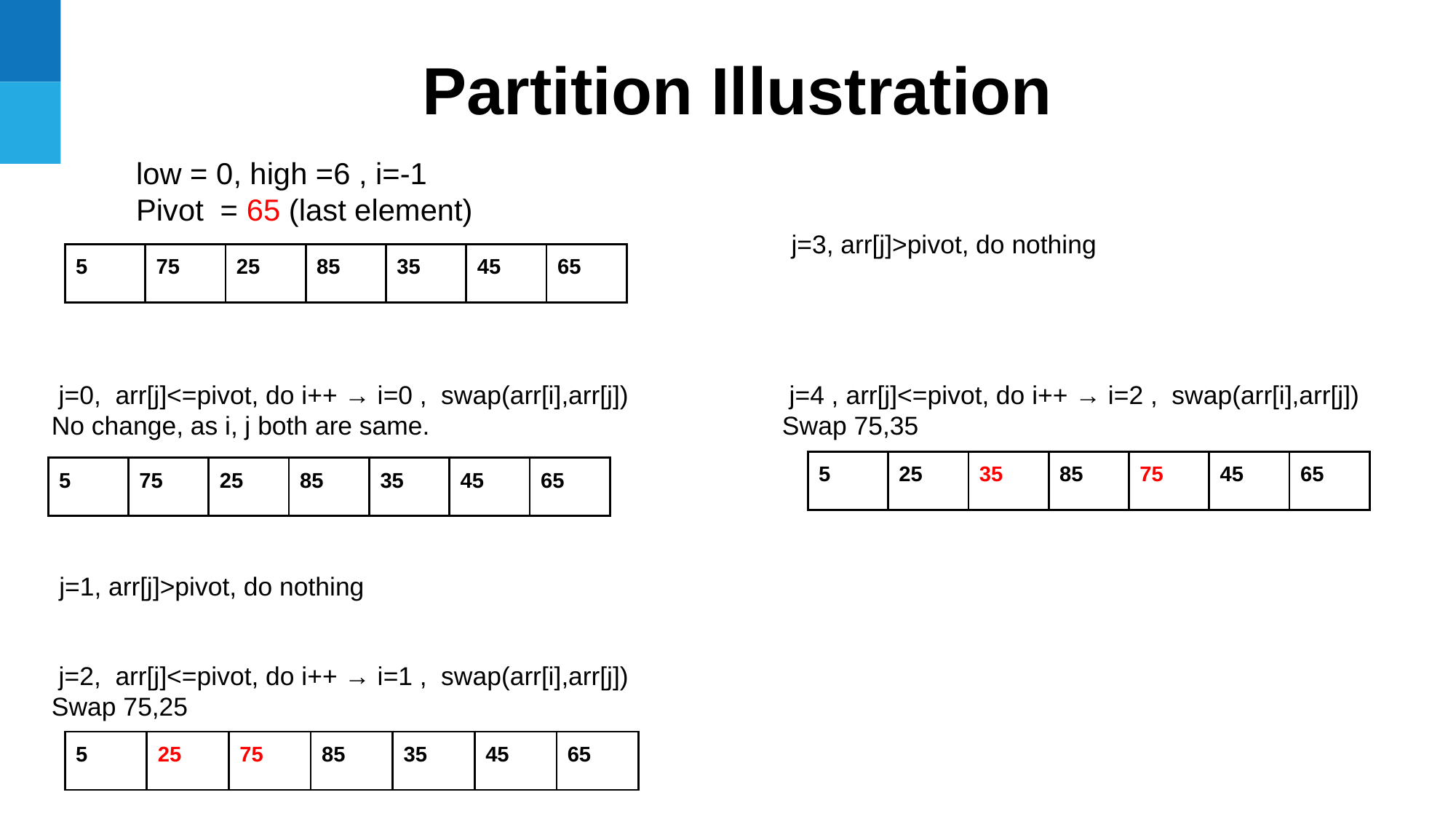

Partition Illustration
low = 0, high =6 , i=-1
Pivot  = 65 (last element)
j=3, arr[j]>pivot, do nothing
| 5 | 75 | 25 | 85 | 35 | 45 | 65 |
| --- | --- | --- | --- | --- | --- | --- |
 j=0,  arr[j]<=pivot, do i++ → i=0 ,  swap(arr[i],arr[j])
No change, as i, j both are same.
  j=4 , arr[j]<=pivot, do i++ → i=2 ,  swap(arr[i],arr[j])
 Swap 75,35

| 5 | 25 | 35 | 85 | 75 | 45 | 65 |
| --- | --- | --- | --- | --- | --- | --- |
| 5 | 75 | 25 | 85 | 35 | 45 | 65 |
| --- | --- | --- | --- | --- | --- | --- |
j=1, arr[j]>pivot, do nothing
 j=2,  arr[j]<=pivot, do i++ → i=1 ,  swap(arr[i],arr[j])
Swap 75,25
| 5 | 25 | 75 | 85 | 35 | 45 | 65 |
| --- | --- | --- | --- | --- | --- | --- |